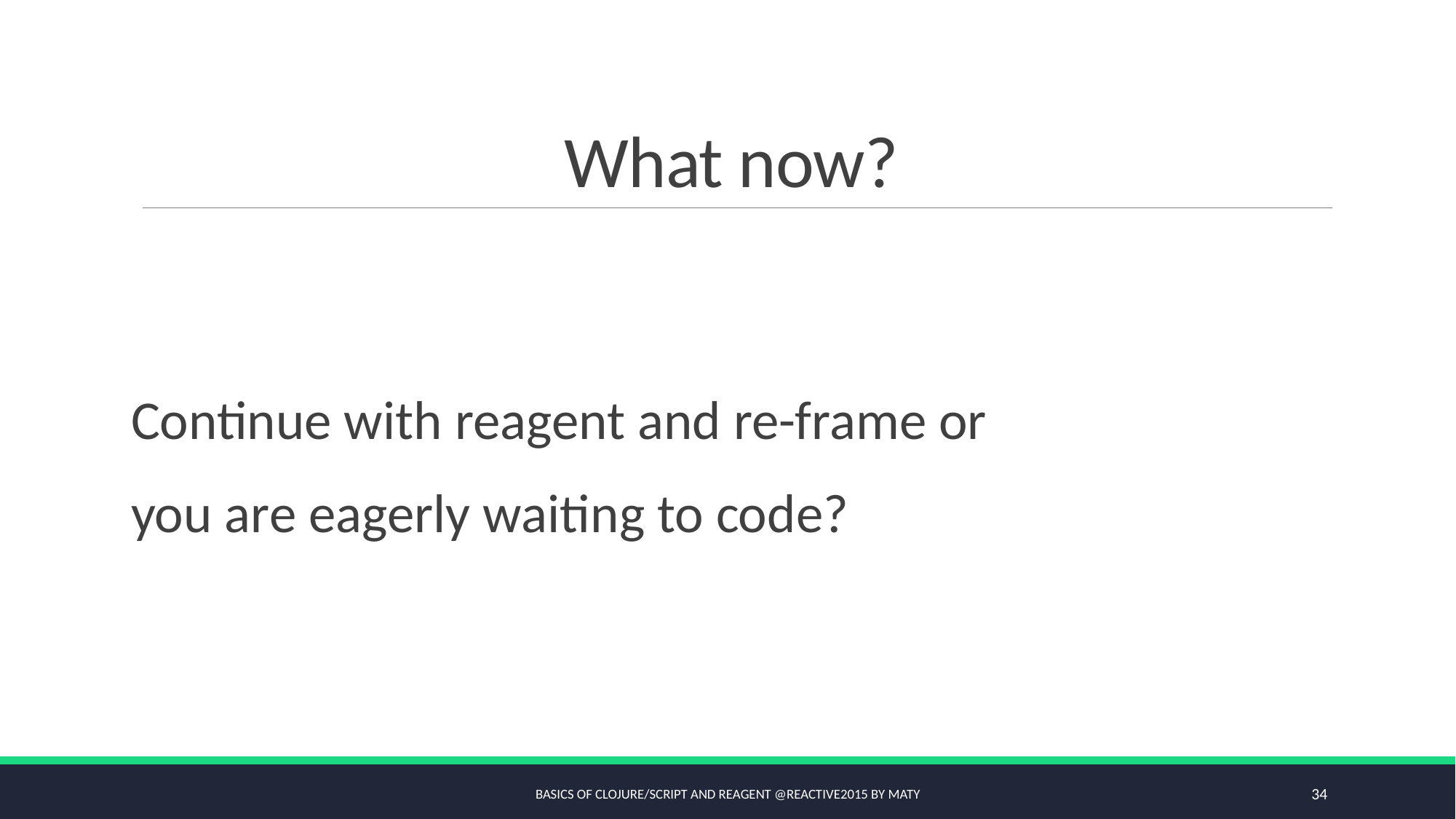

# What now?
Continue with reagent and re-frame or
you are eagerly waiting to code?
Basics of Clojure/script and Reagent @Reactive2015 by Maty
34